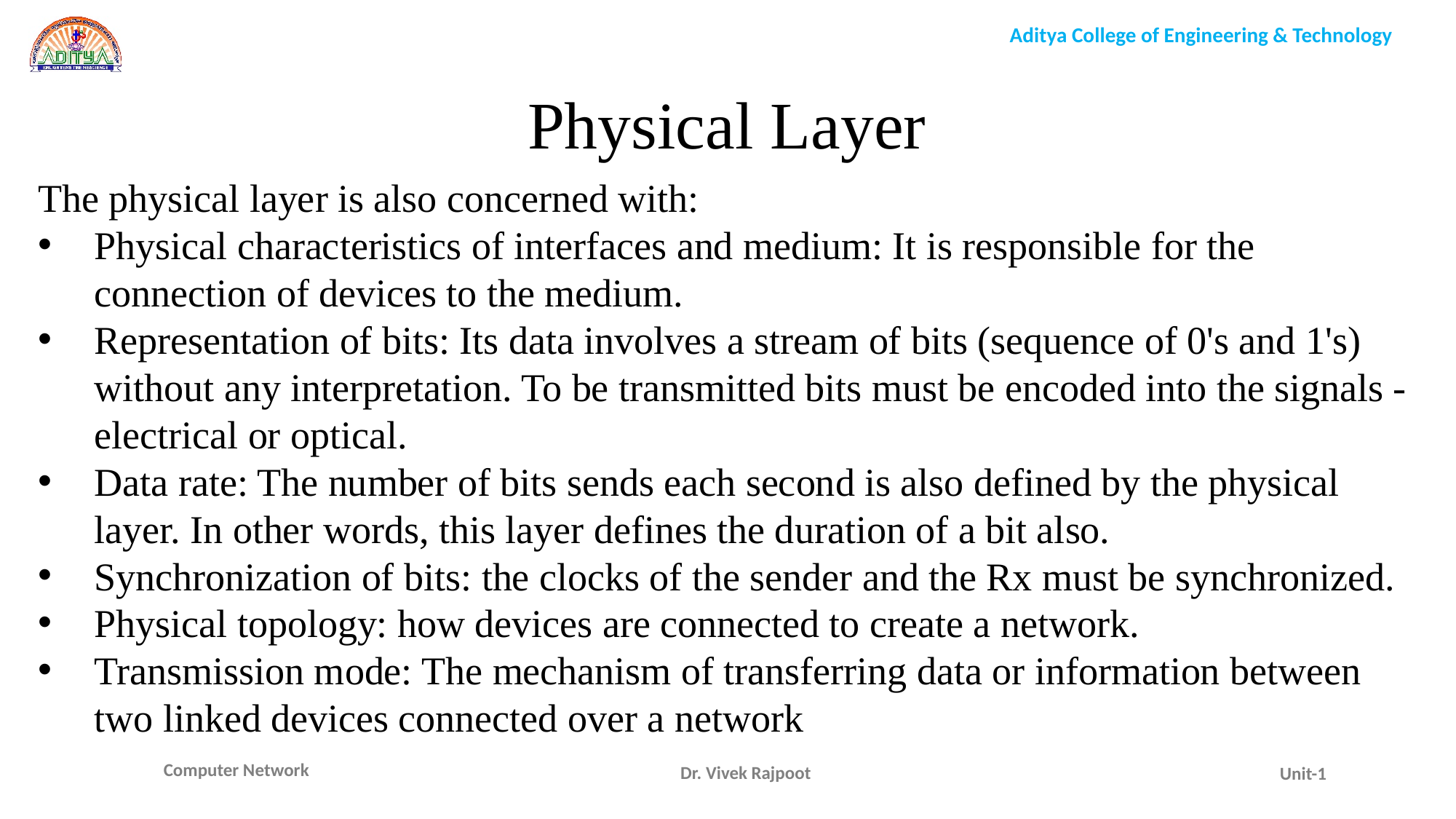

Physical Layer
The physical layer is also concerned with:
Physical characteristics of interfaces and medium: It is responsible for the connection of devices to the medium.
Representation of bits: Its data involves a stream of bits (sequence of 0's and 1's) without any interpretation. To be transmitted bits must be encoded into the signals - electrical or optical.
Data rate: The number of bits sends each second is also defined by the physical layer. In other words, this layer defines the duration of a bit also.
Synchronization of bits: the clocks of the sender and the Rx must be synchronized.
Physical topology: how devices are connected to create a network.
Transmission mode: The mechanism of transferring data or information between two linked devices connected over a network
Dr. Vivek Rajpoot
Unit-1